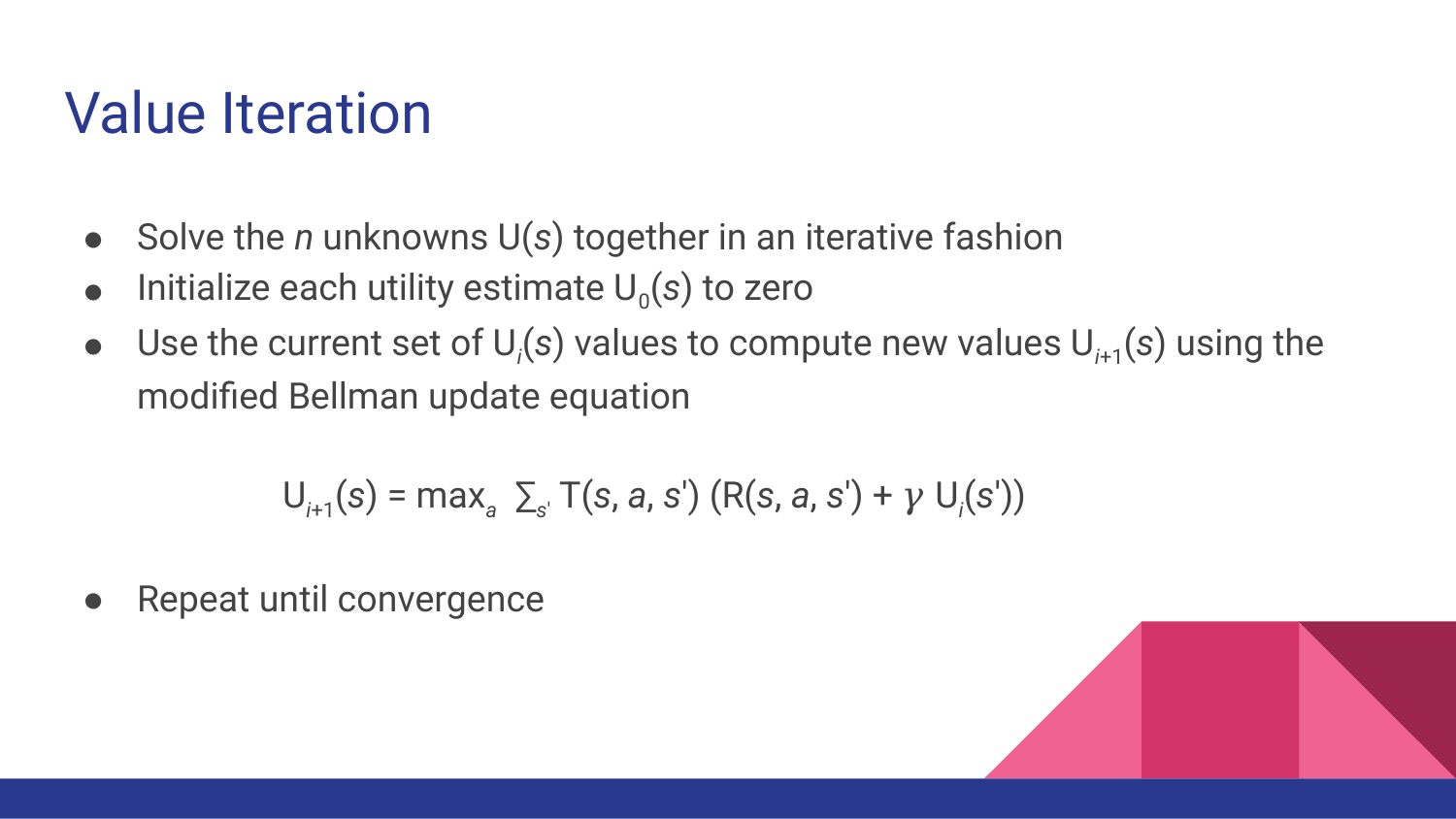

# Value Iteration
Solve the n unknowns U(s) together in an iterative fashion
Initialize each utility estimate U0(s) to zero
Use the current set of Ui(s) values to compute new values Ui+1(s) using the modified Bellman update equation
	Ui+1(s) = maxa  ∑s' T(s, a, s') (R(s, a, s') + 𝛾 Ui(s'))
Repeat until convergence